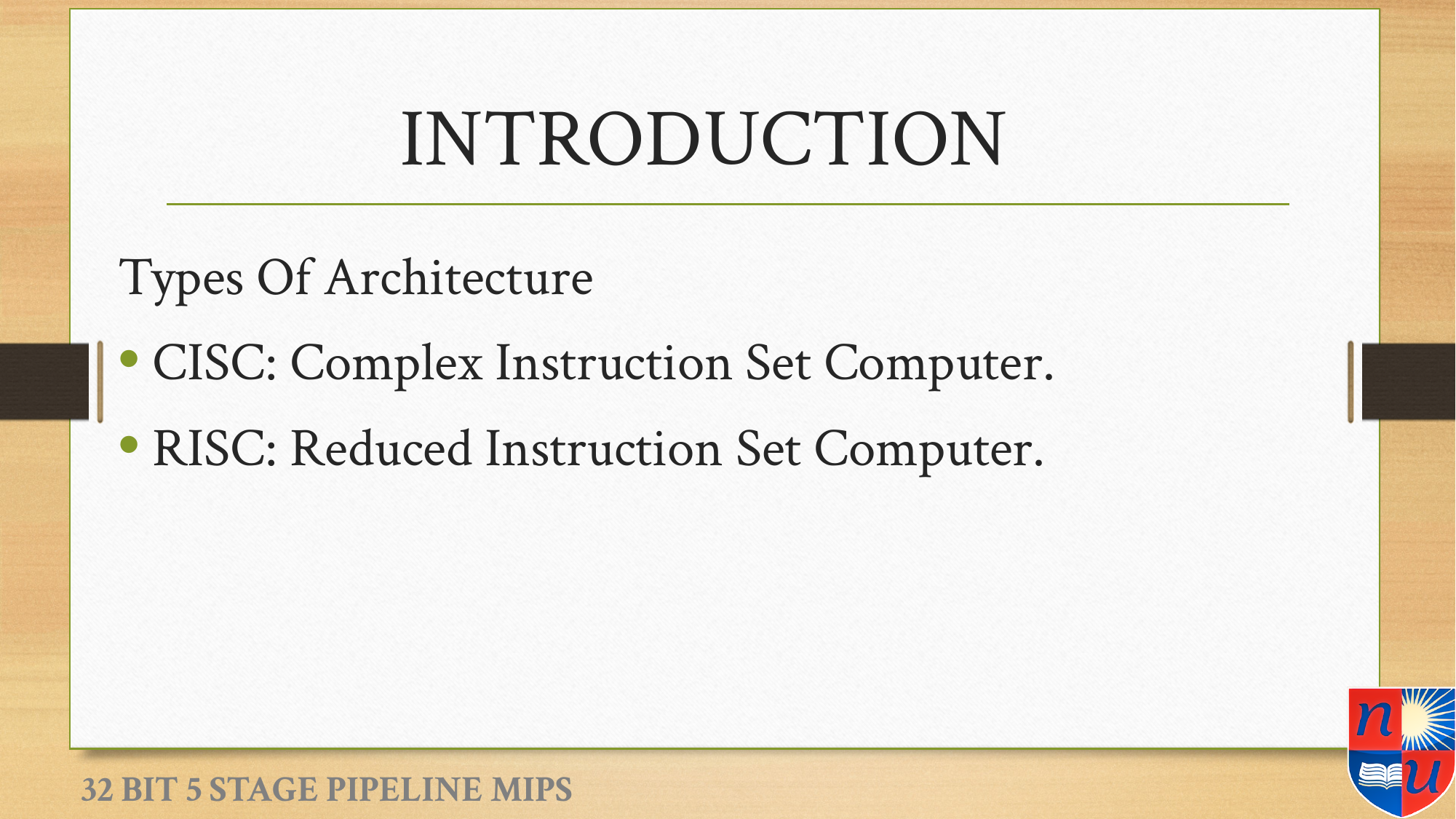

INTRODUCTION

Types Of Architecture
CISC: Complex Instruction Set Computer.
RISC: Reduced Instruction Set Computer.